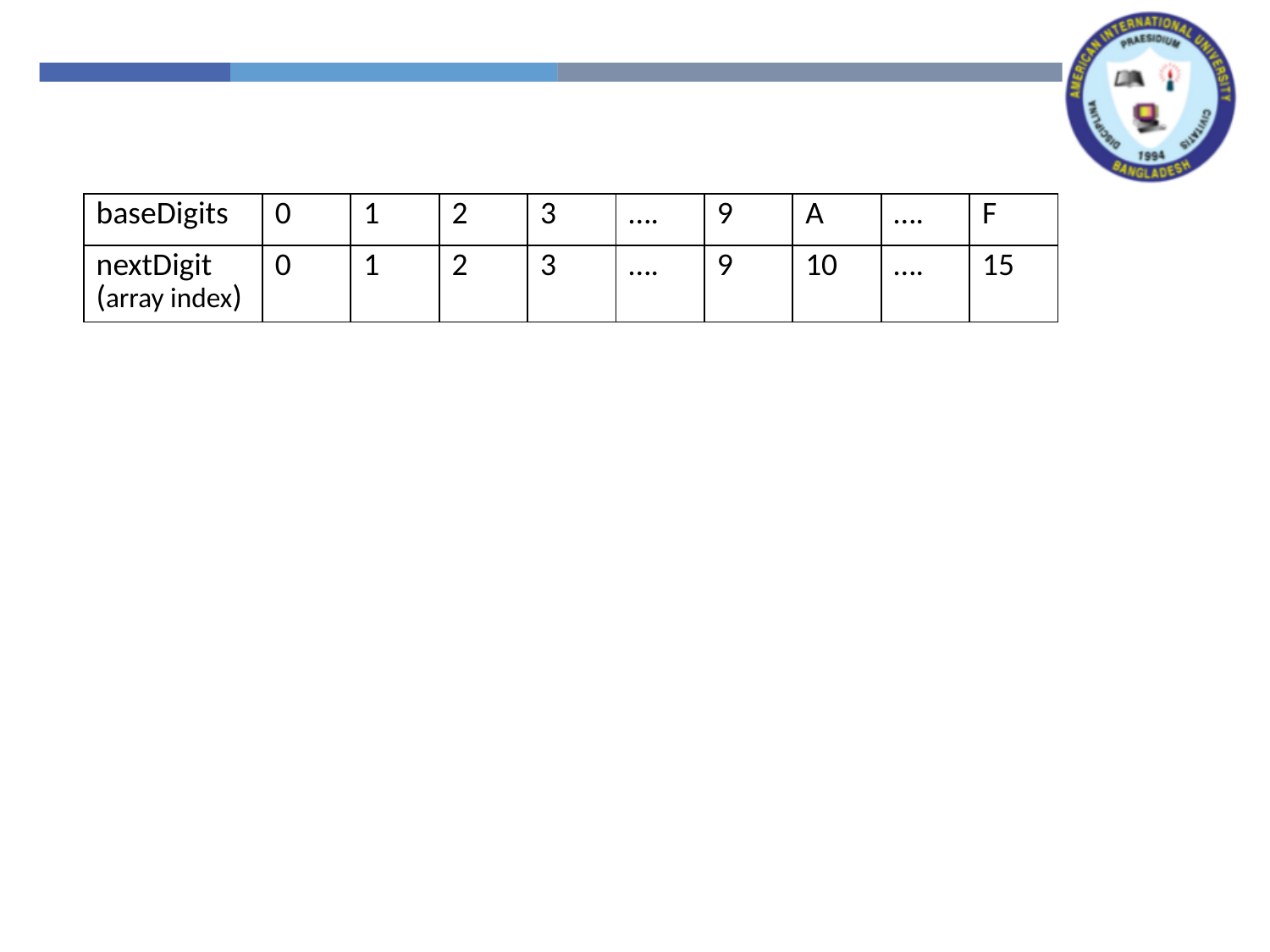

| baseDigits | 0 | 1 | 2 | 3 | …. | 9 | A | …. | F |
| --- | --- | --- | --- | --- | --- | --- | --- | --- | --- |
| nextDigit (array index) | 0 | 1 | 2 | 3 | …. | 9 | 10 | …. | 15 |